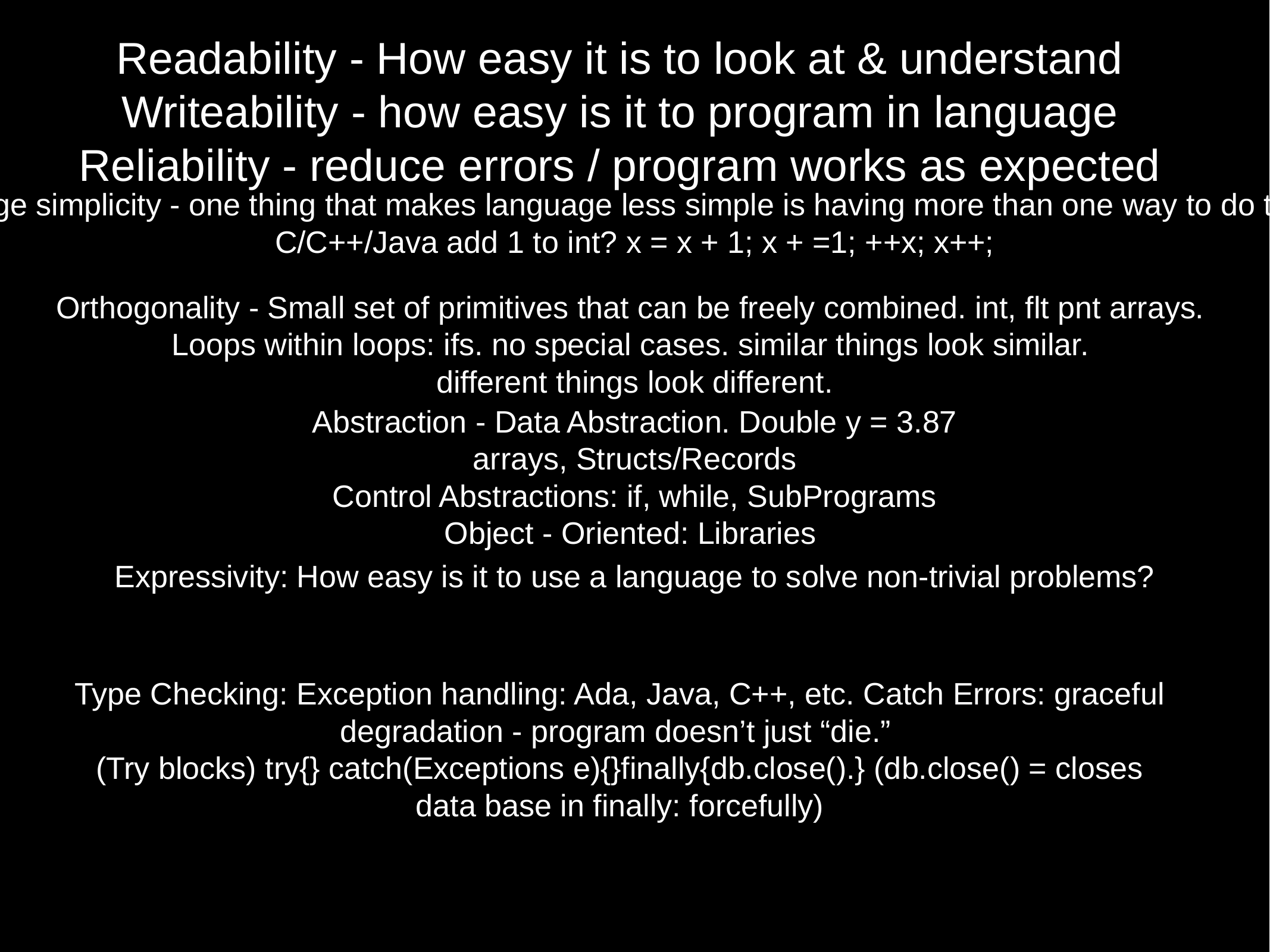

Readability - How easy it is to look at & understand
Writeability - how easy is it to program in language
Reliability - reduce errors / program works as expected

Overall language simplicity - one thing that makes language less simple is having more than one way to do the same thing.
C/C++/Java add 1 to int? x = x + 1; x + =1; ++x; x++;
Orthogonality - Small set of primitives that can be freely combined. int, flt pnt arrays.
Loops within loops: ifs. no special cases. similar things look similar.
different things look different.
Abstraction - Data Abstraction. Double y = 3.87
arrays, Structs/Records
Control Abstractions: if, while, SubPrograms
Object - Oriented: Libraries
Expressivity: How easy is it to use a language to solve non-trivial problems?
Type Checking: Exception handling: Ada, Java, C++, etc. Catch Errors: graceful degradation - program doesn’t just “die.”
(Try blocks) try{} catch(Exceptions e){}finally{db.close().} (db.close() = closes data base in finally: forcefully)